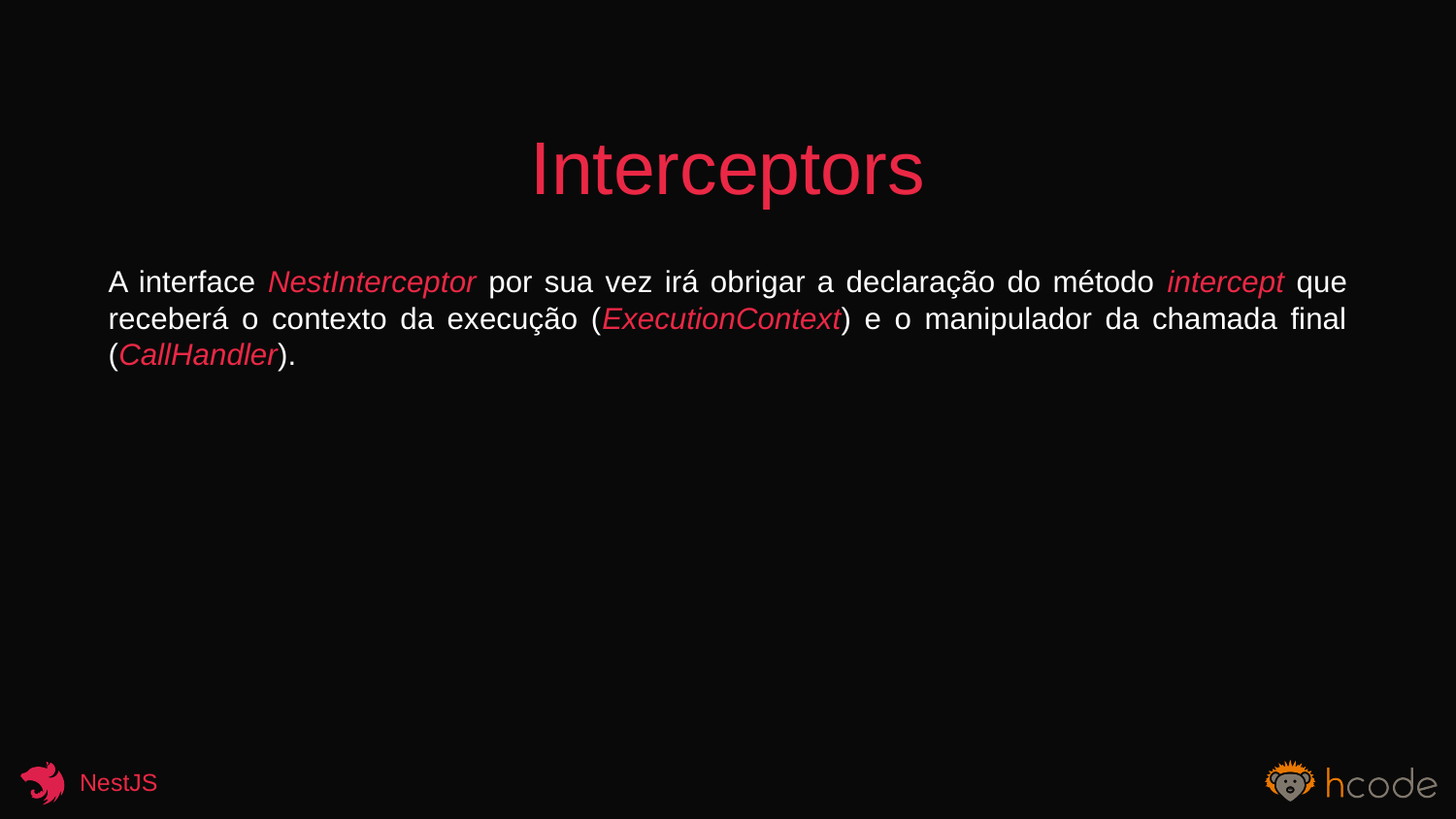

Interceptors

A interface NestInterceptor por sua vez irá obrigar a declaração do método intercept que receberá o contexto da execução (ExecutionContext) e o manipulador da chamada final (CallHandler).